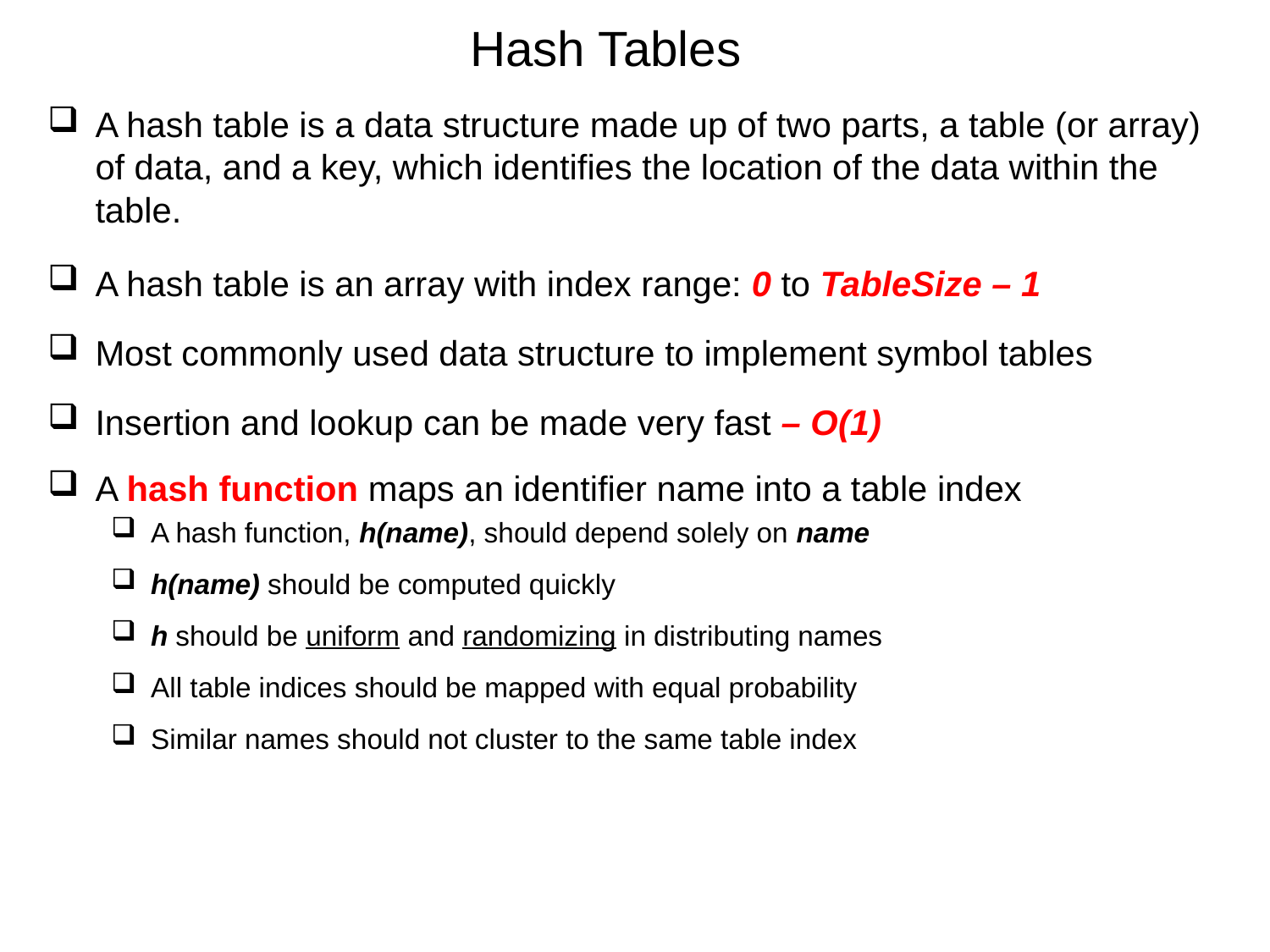

# Hash Tables
A hash table is a data structure made up of two parts, a table (or array) of data, and a key, which identifies the location of the data within the table.

A hash table is an array with index range: 0 to TableSize – 1

Most commonly used data structure to implement symbol tables

Insertion and lookup can be made very fast – O(1)

A hash function maps an identifier name into a table index
A hash function, h(name), should depend solely on name

h(name) should be computed quickly

h should be uniform and randomizing in distributing names

All table indices should be mapped with equal probability

Similar names should not cluster to the same table index